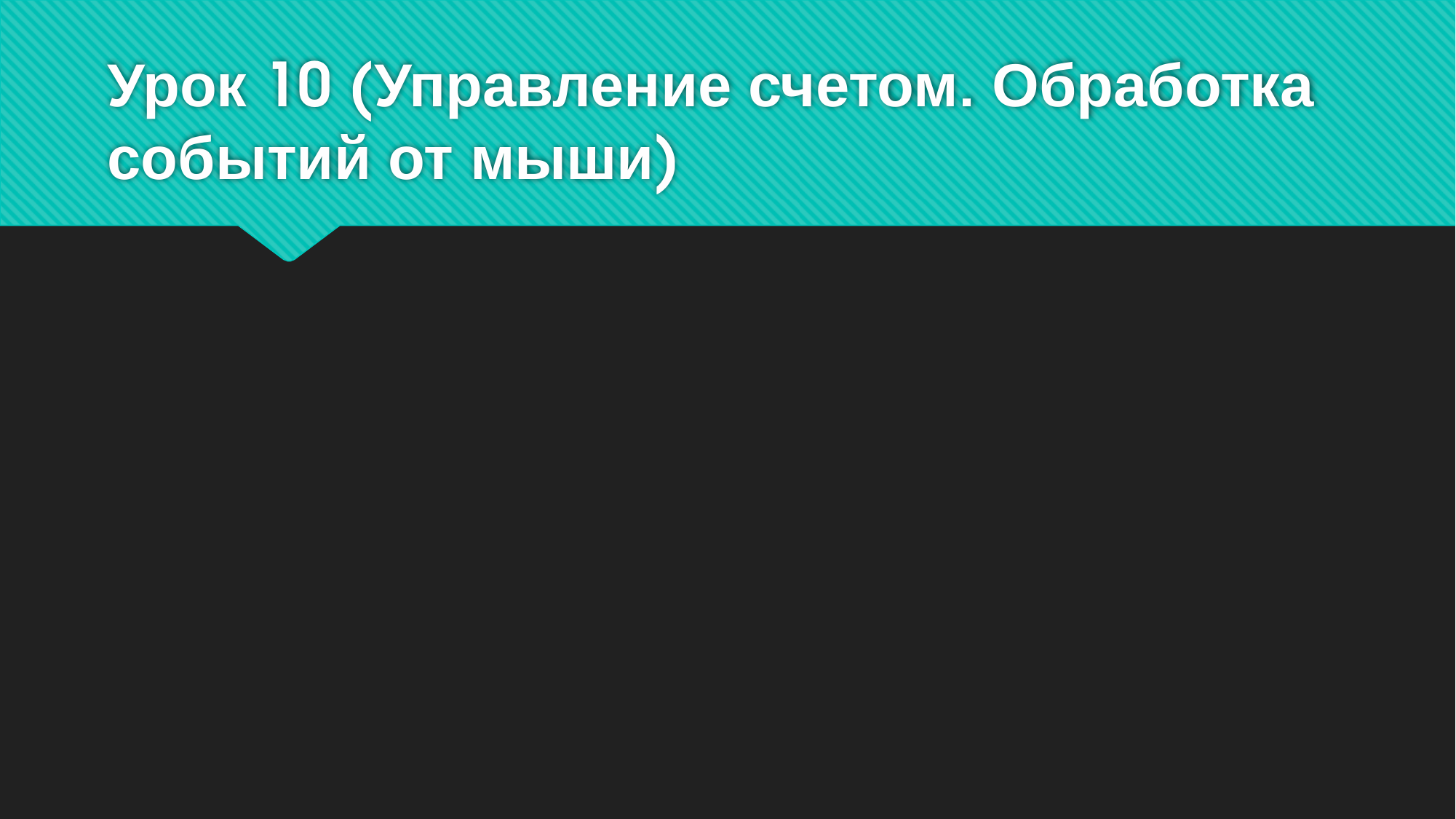

# Урок 10 (Управление счетом. Обработка событий от мыши)